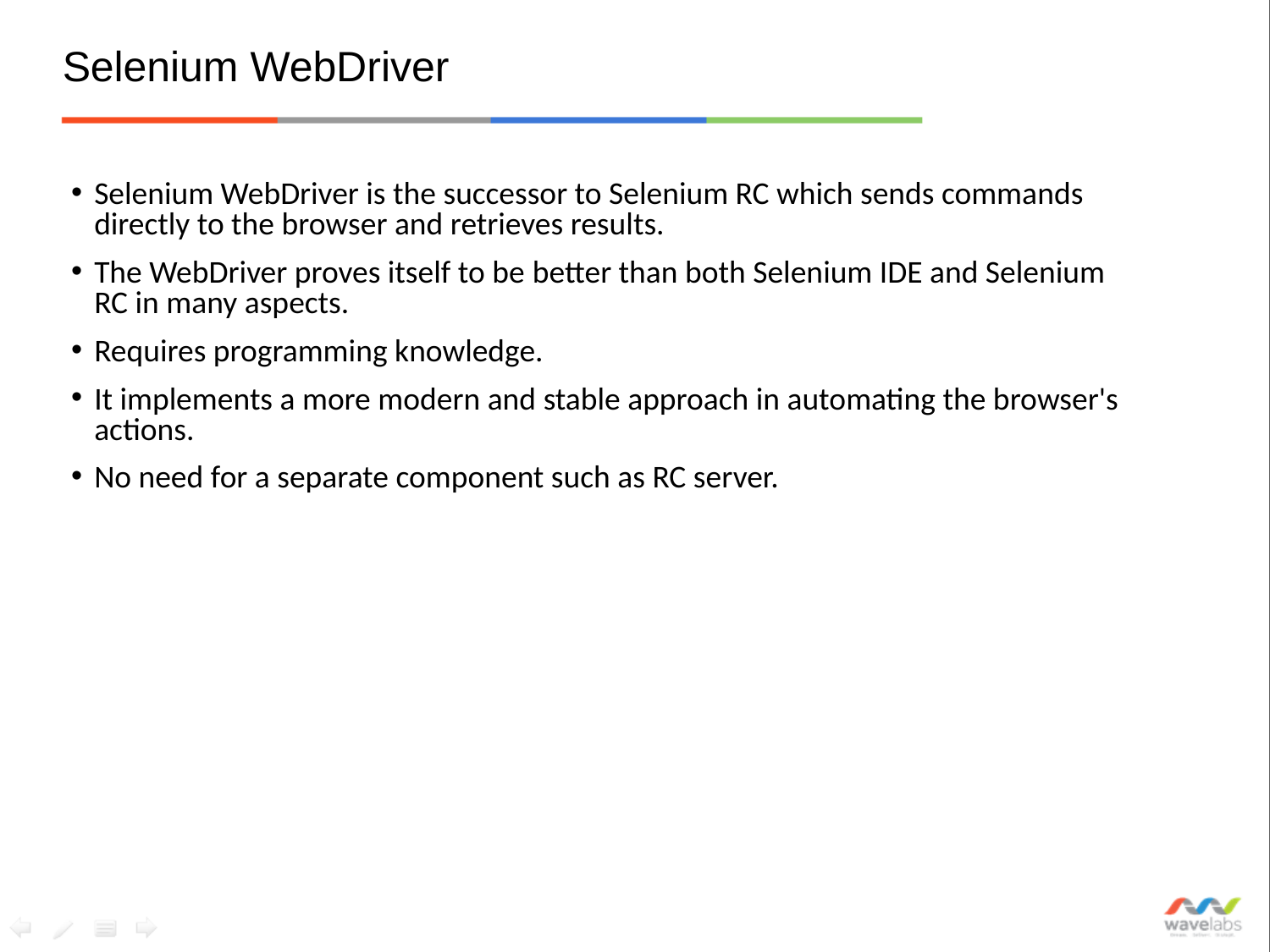

# Selenium WebDriver
Selenium WebDriver is the successor to Selenium RC which sends commands directly to the browser and retrieves results.
The WebDriver proves itself to be better than both Selenium IDE and Selenium RC in many aspects.
Requires programming knowledge.
It implements a more modern and stable approach in automating the browser's actions.
No need for a separate component such as RC server.